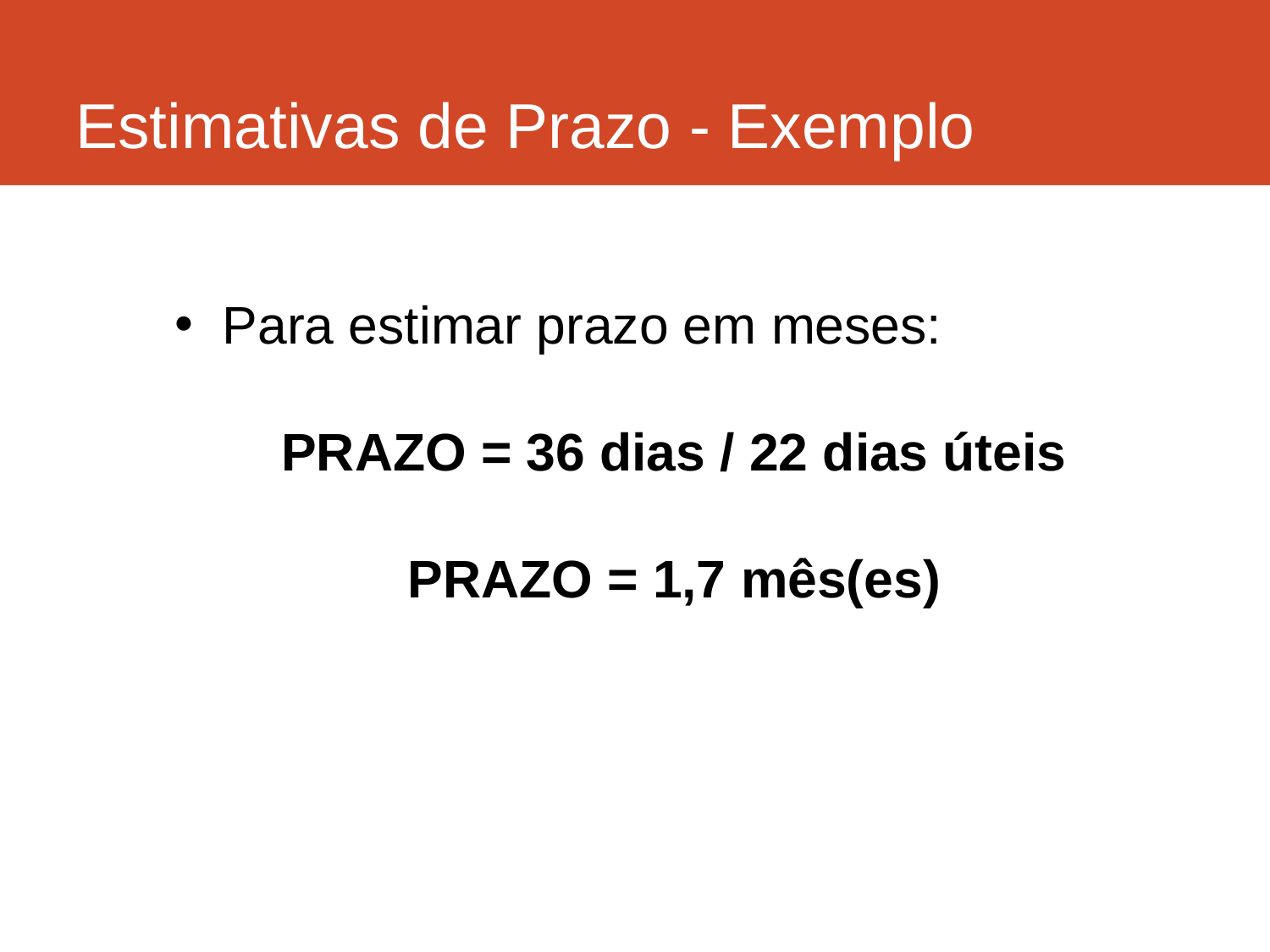

# Estimativas de Prazo - Exemplo
Para estimar prazo em meses:
PRAZO = 36 dias / 22 dias úteis
PRAZO = 1,7 mês(es)